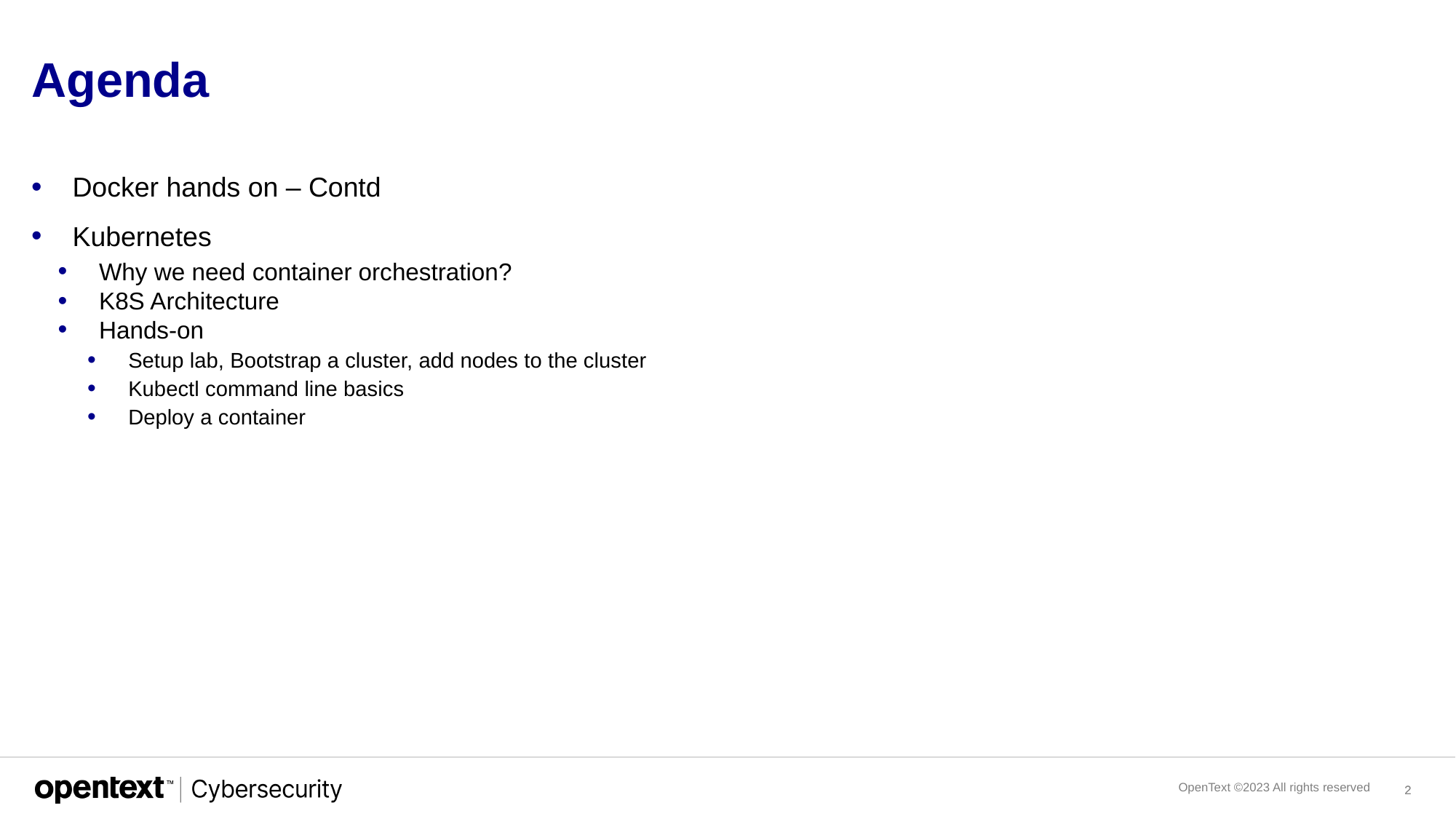

# Agenda
Docker hands on – Contd
Kubernetes
Why we need container orchestration?
K8S Architecture
Hands-on
Setup lab, Bootstrap a cluster, add nodes to the cluster
Kubectl command line basics
Deploy a container